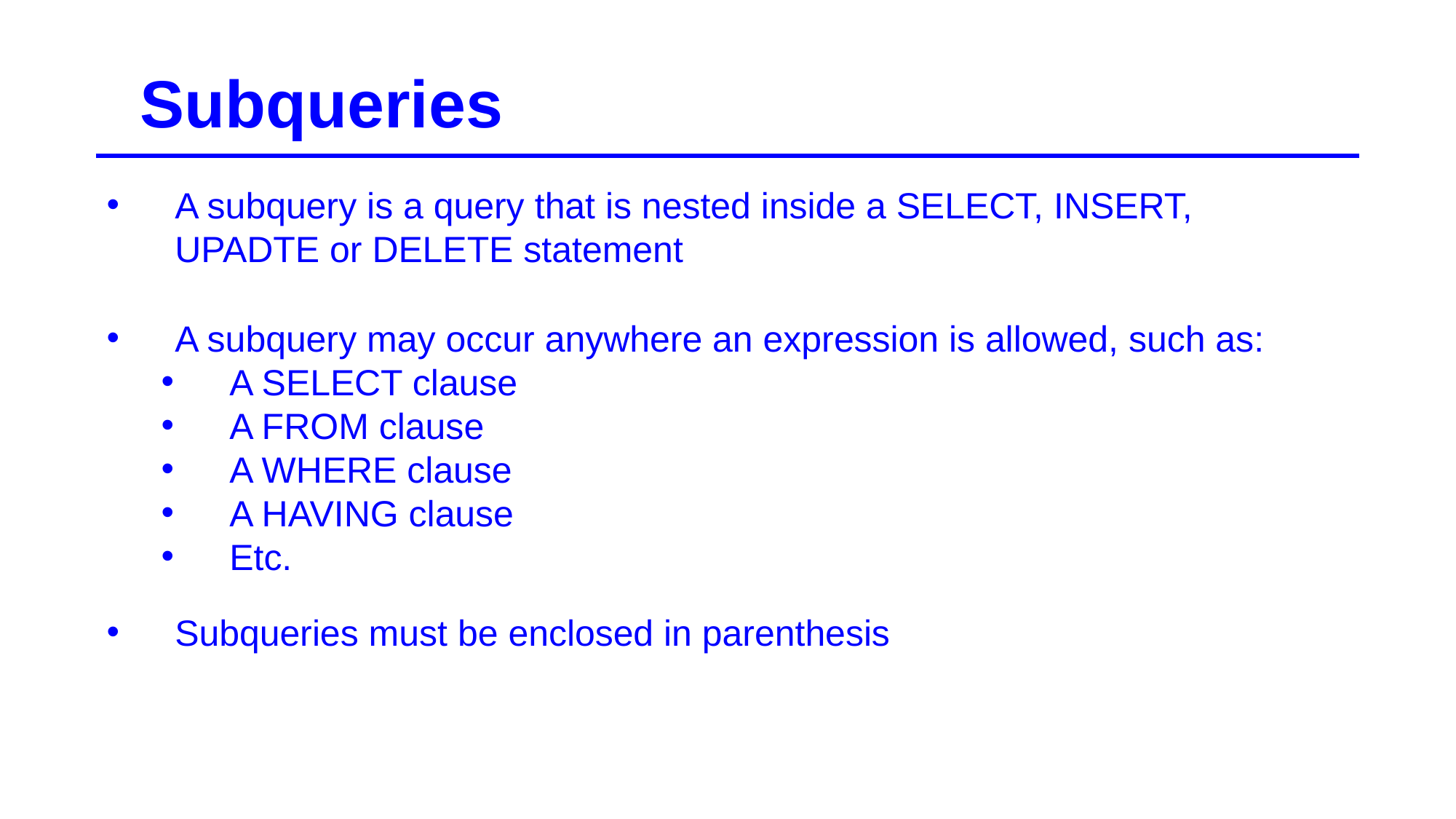

Subqueries
A subquery is a query that is nested inside a SELECT, INSERT, UPADTE or DELETE statement
A subquery may occur anywhere an expression is allowed, such as:
A SELECT clause
A FROM clause
A WHERE clause
A HAVING clause
Etc.
Subqueries must be enclosed in parenthesis